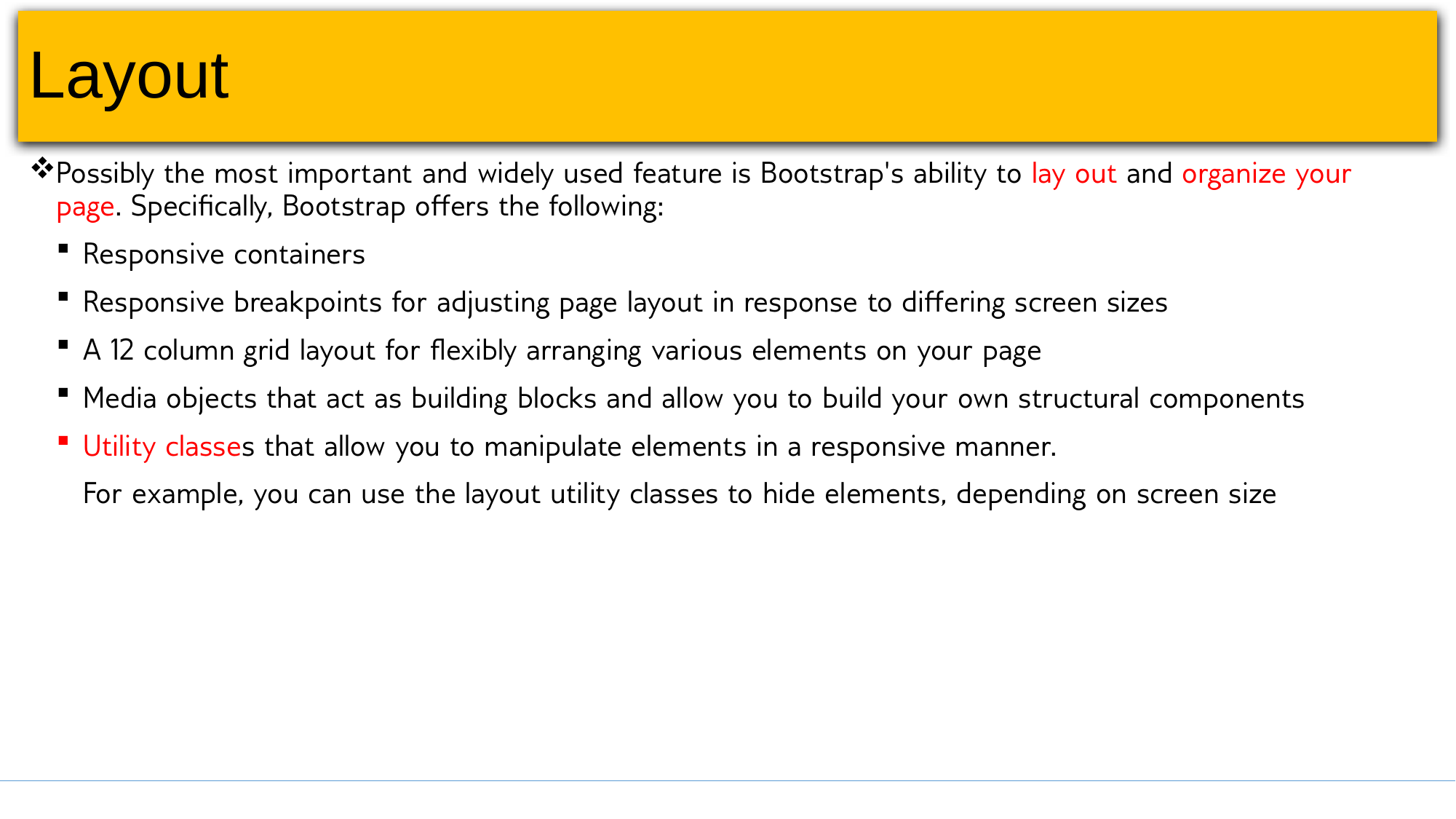

# Layout
Possibly the most important and widely used feature is Bootstrap's ability to lay out and organize your page. Specifically, Bootstrap offers the following:
Responsive containers
Responsive breakpoints for adjusting page layout in response to differing screen sizes
A 12 column grid layout for flexibly arranging various elements on your page
Media objects that act as building blocks and allow you to build your own structural components
Utility classes that allow you to manipulate elements in a responsive manner.
For example, you can use the layout utility classes to hide elements, depending on screen size